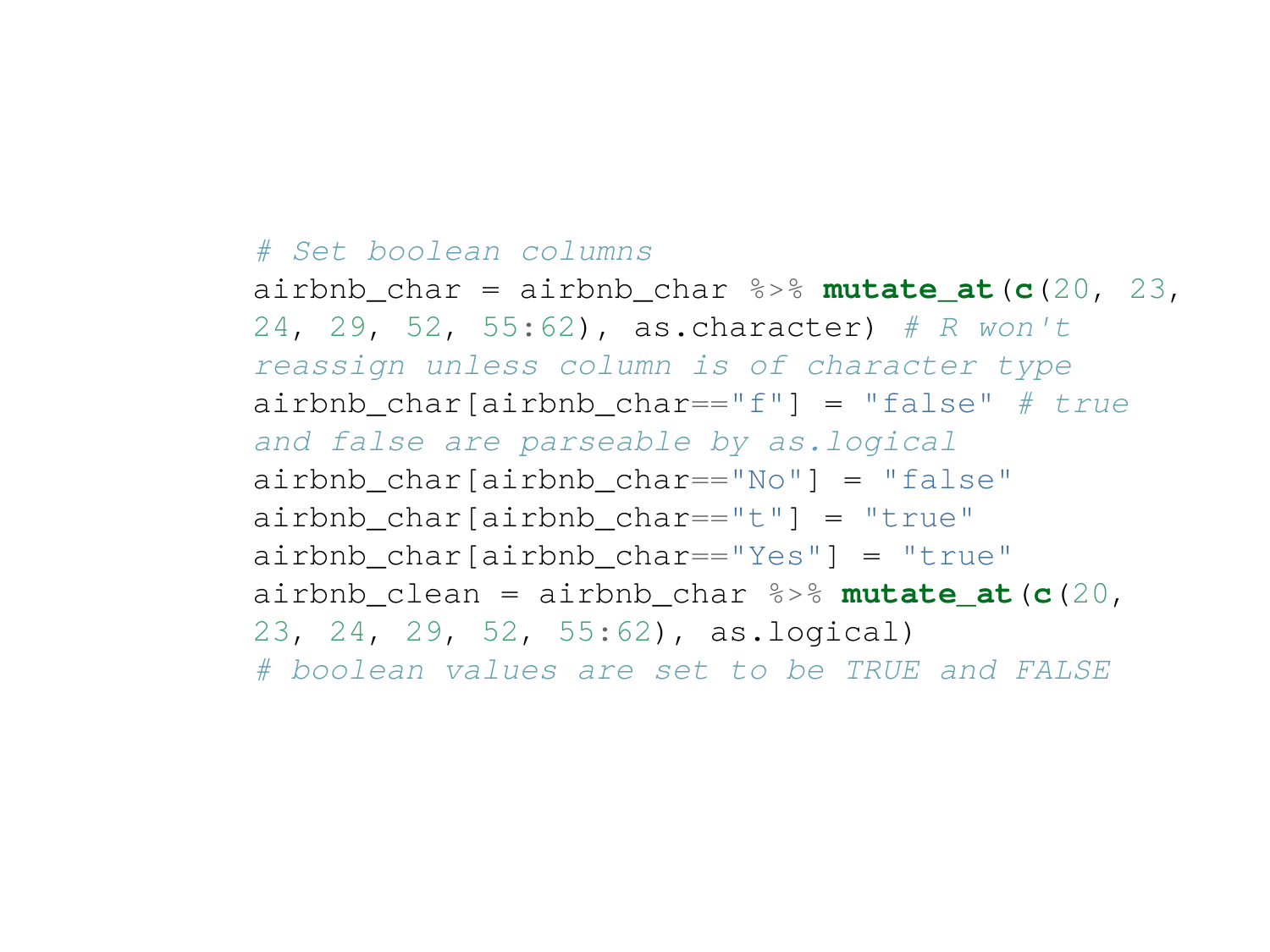

# Set boolean columns airbnb_char = airbnb_char %>% mutate_at(c(20, 23, 24, 29, 52, 55:62), as.character) # R won't reassign unless column is of character type airbnb_char[airbnb_char=="f"] = "false" # true and false are parseable by as.logical airbnb_char[airbnb_char=="No"] = "false" airbnb_char[airbnb_char=="t"] = "true" airbnb_char[airbnb_char=="Yes"] = "true" airbnb_clean = airbnb_char %>% mutate_at(c(20, 23, 24, 29, 52, 55:62), as.logical) # boolean values are set to be TRUE and FALSE